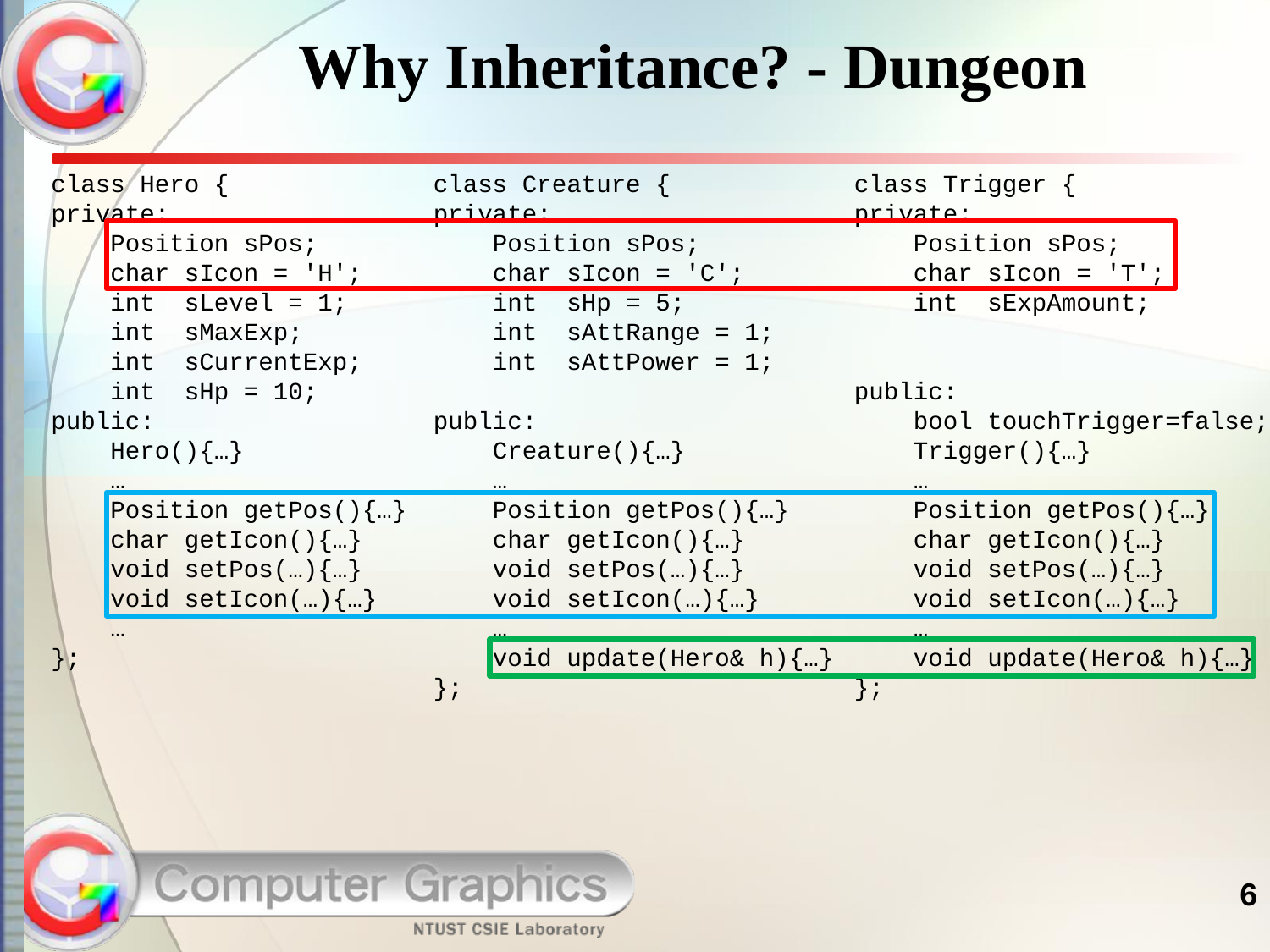

# Why Inheritance? - Dungeon
class Hero {
private:
    Position sPos;
    char sIcon = 'H';
    int  sLevel = 1;
    int  sMaxExp;
    int  sCurrentExp;
    int  sHp = 10;
public:
    Hero(){…}
    …
    Position getPos(){…}
    char getIcon(){…}
    void setPos(…){…}
    void setIcon(…){…}
    …
};
class Creature {
private:
    Position sPos;
    char sIcon = 'C';
    int  sHp = 5;
    int  sAttRange = 1;
    int  sAttPower = 1;

public:
    Creature(){…}
    …
    Position getPos(){…}
    char getIcon(){…}
    void setPos(…){…}
    void setIcon(…){…}
    …
    void update(Hero& h){…}
};
class Trigger {
private:
    Position sPos;
    char sIcon = 'T';
    int  sExpAmount;

public:
    bool touchTrigger=false;
    Trigger(){…}
    …
    Position getPos(){…}
    char getIcon(){…}
    void setPos(…){…}
    void setIcon(…){…}
    …
    void update(Hero& h){…}
};

6